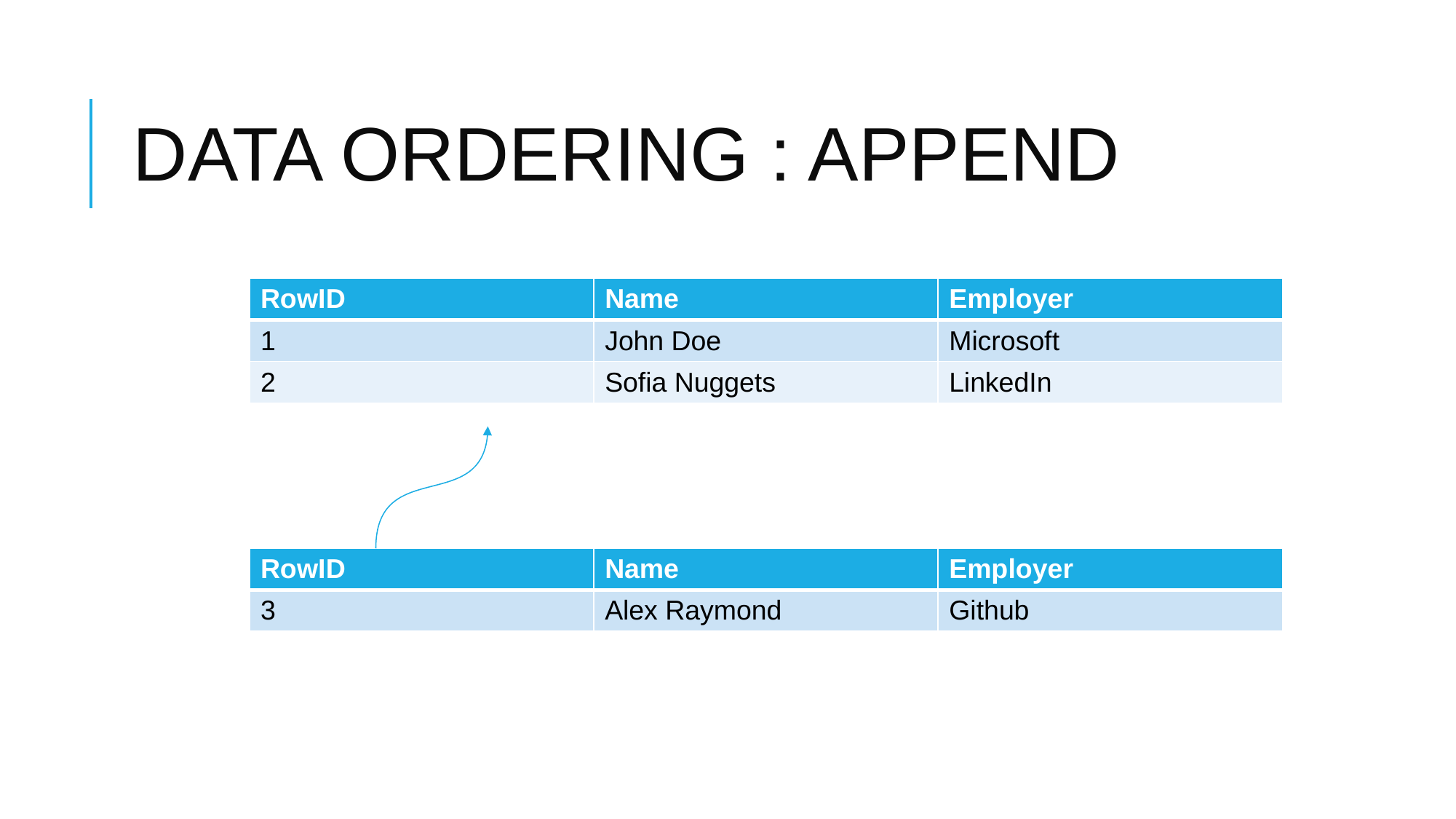

# DATA ORDERING : APPEND
| RowID | Name | Employer |
| --- | --- | --- |
| 1 | John Doe | Microsoft |
| 2 | Sofia Nuggets | LinkedIn |
| RowID | Name | Employer |
| --- | --- | --- |
| 3 | Alex Raymond | Github |